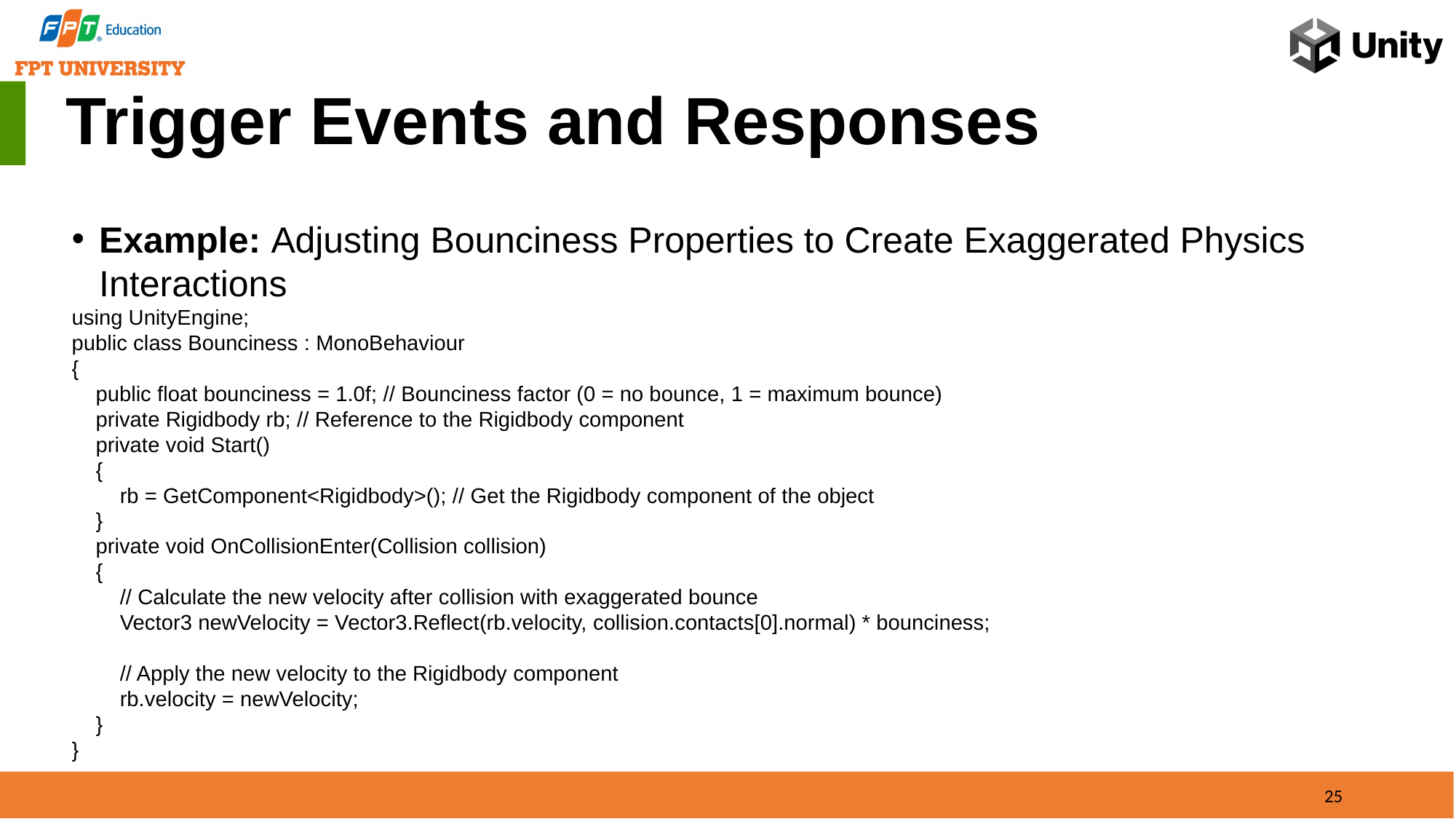

Trigger Events and Responses
Example: Adjusting Bounciness Properties to Create Exaggerated Physics Interactions
using UnityEngine;
public class Bounciness : MonoBehaviour
{
    public float bounciness = 1.0f; // Bounciness factor (0 = no bounce, 1 = maximum bounce)
    private Rigidbody rb; // Reference to the Rigidbody component
    private void Start()
    {
        rb = GetComponent<Rigidbody>(); // Get the Rigidbody component of the object
    }
    private void OnCollisionEnter(Collision collision)
    {
        // Calculate the new velocity after collision with exaggerated bounce
        Vector3 newVelocity = Vector3.Reflect(rb.velocity, collision.contacts[0].normal) * bounciness;

        // Apply the new velocity to the Rigidbody component
        rb.velocity = newVelocity;
    }
}
25